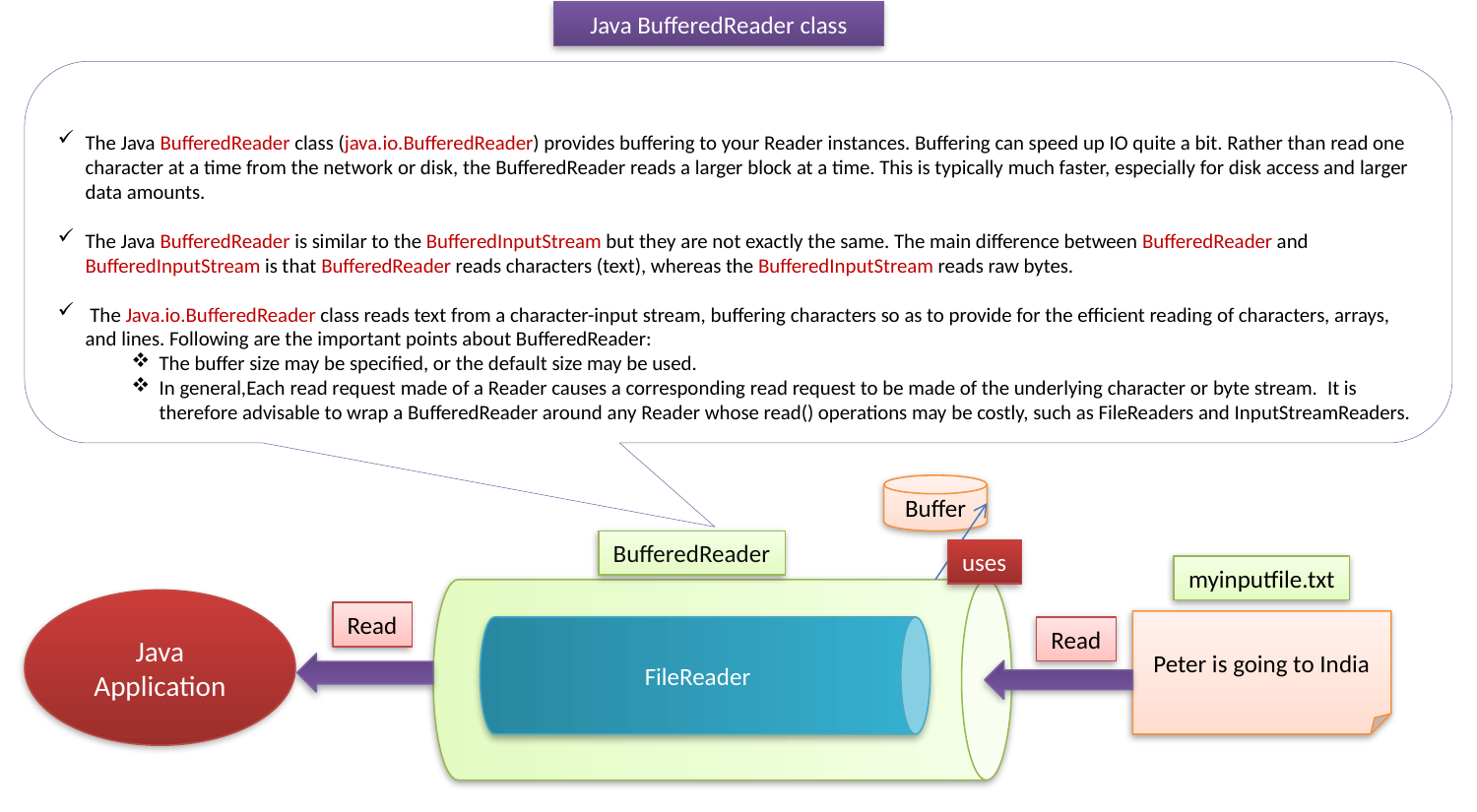

Java BufferedReader class

The Java BufferedReader class (java.io.BufferedReader) provides buffering to your Reader instances. Buffering can speed up IO quite a bit. Rather than read one character at a time from the network or disk, the BufferedReader reads a larger block at a time. This is typically much faster, especially for disk access and larger data amounts.

The Java BufferedReader is similar to the BufferedInputStream but they are not exactly the same. The main difference between BufferedReader and BufferedInputStream is that BufferedReader reads characters (text), whereas the BufferedInputStream reads raw bytes.

 The Java.io.BufferedReader class reads text from a character-input stream, buffering characters so as to provide for the efficient reading of characters, arrays, and lines. Following are the important points about BufferedReader:
The buffer size may be specified, or the default size may be used.
In general,Each read request made of a Reader causes a corresponding read request to be made of the underlying character or byte stream.  It is therefore advisable to wrap a BufferedReader around any Reader whose read() operations may be costly, such as FileReaders and InputStreamReaders.

FileReader
Buffer
BufferedReader
uses
myinputfile.txt
Java Application
Read
Peter is going to India
Read